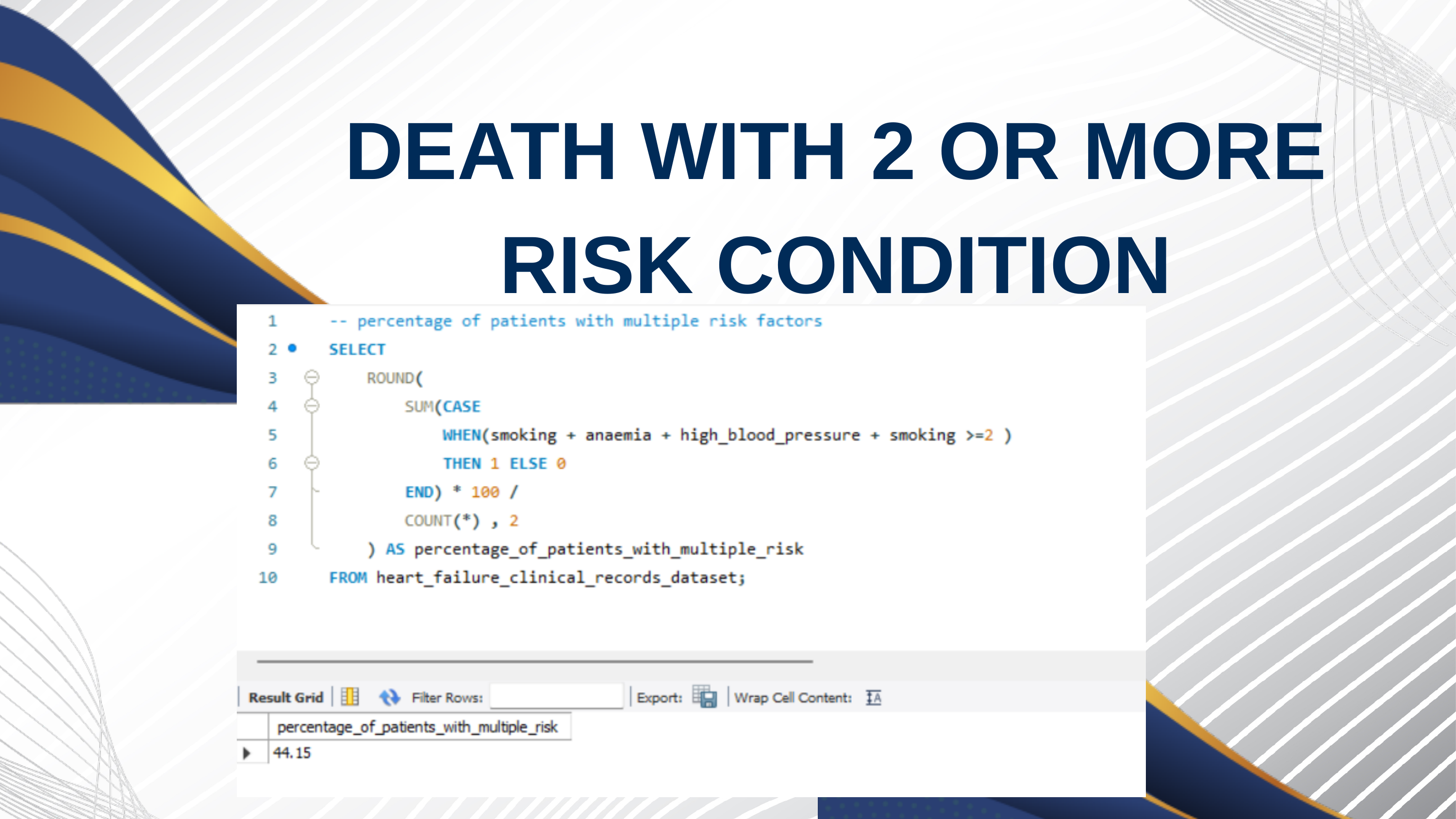

DEATH WITH 2 OR MORE RISK CONDITION